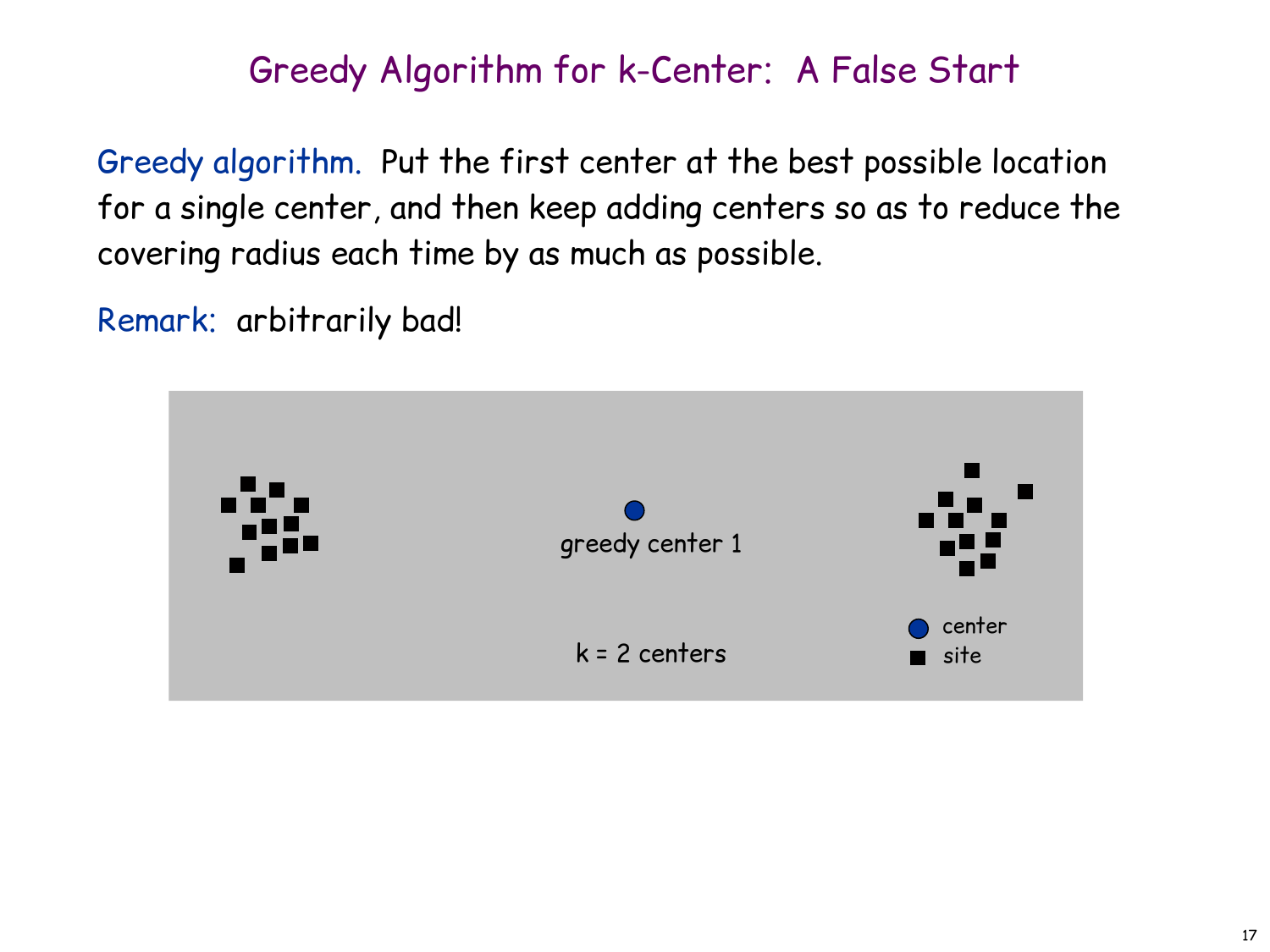

# Greedy Algorithm for k-Center:  A False Start
Greedy algorithm.  Put the first center at the best possible location for a single center, and then keep adding centers so as to reduce the covering radius each time by as much as possible.
Remark:  arbitrarily bad!

greedy center 1

center

k = 2 centers
site

17